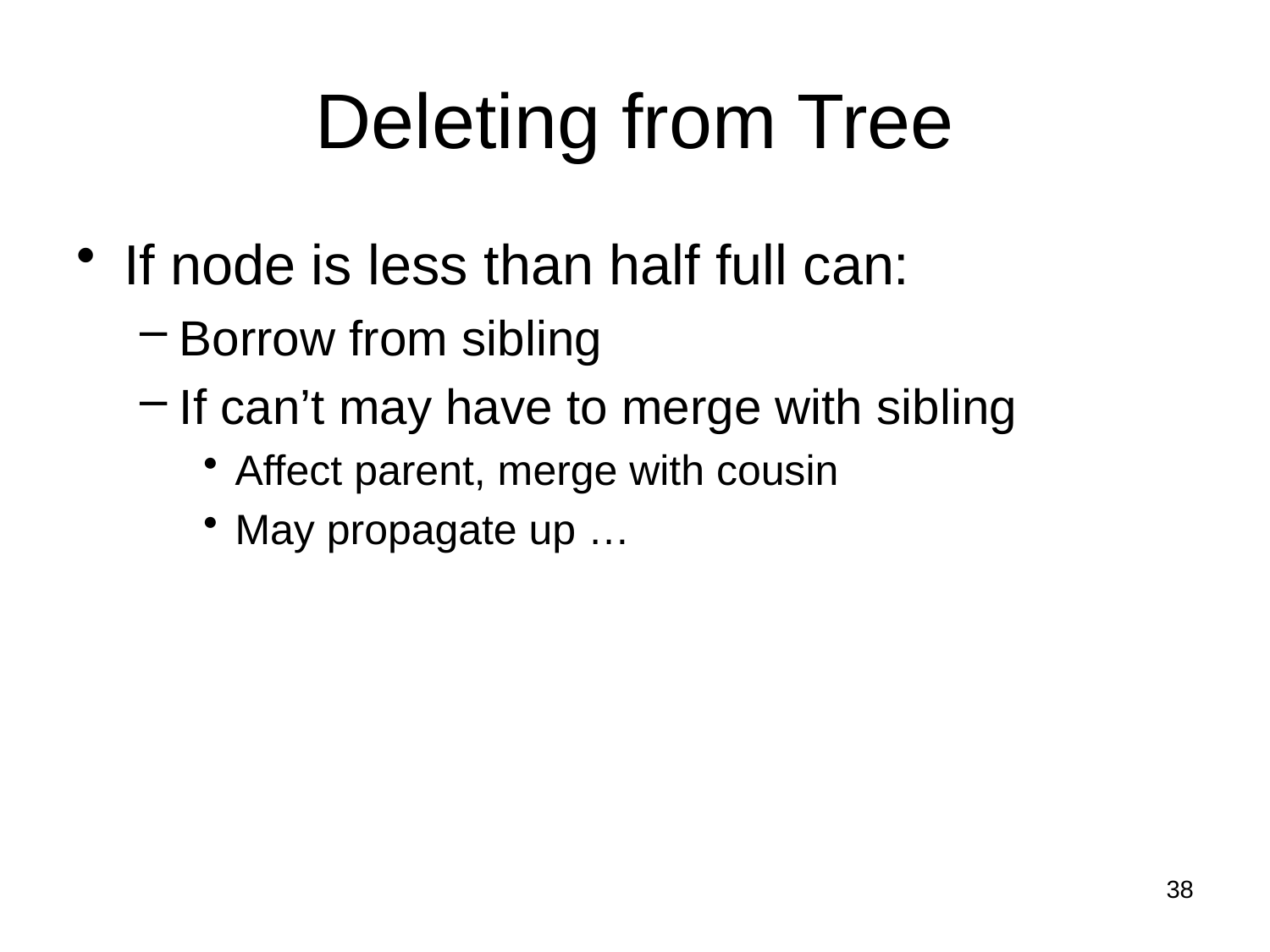

# Deleting from Tree
If node is less than half full can:
Borrow from sibling
If can’t may have to merge with sibling
Affect parent, merge with cousin
May propagate up …
38